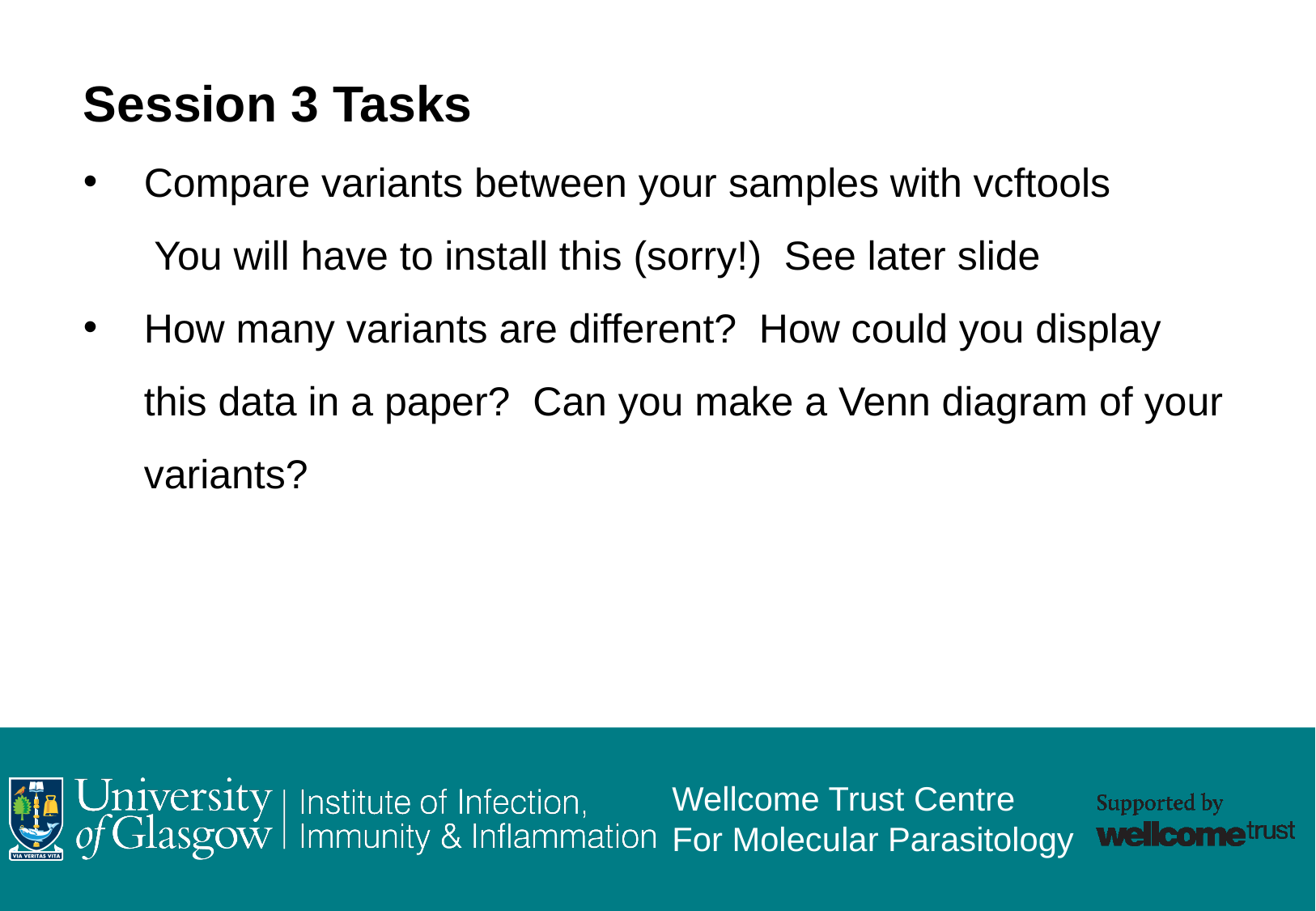

Session 3 Tasks
Compare variants between your samples with vcftools
You will have to install this (sorry!)  See later slide
How many variants are different?  How could you display this data in a paper?  Can you make a Venn diagram of your variants?